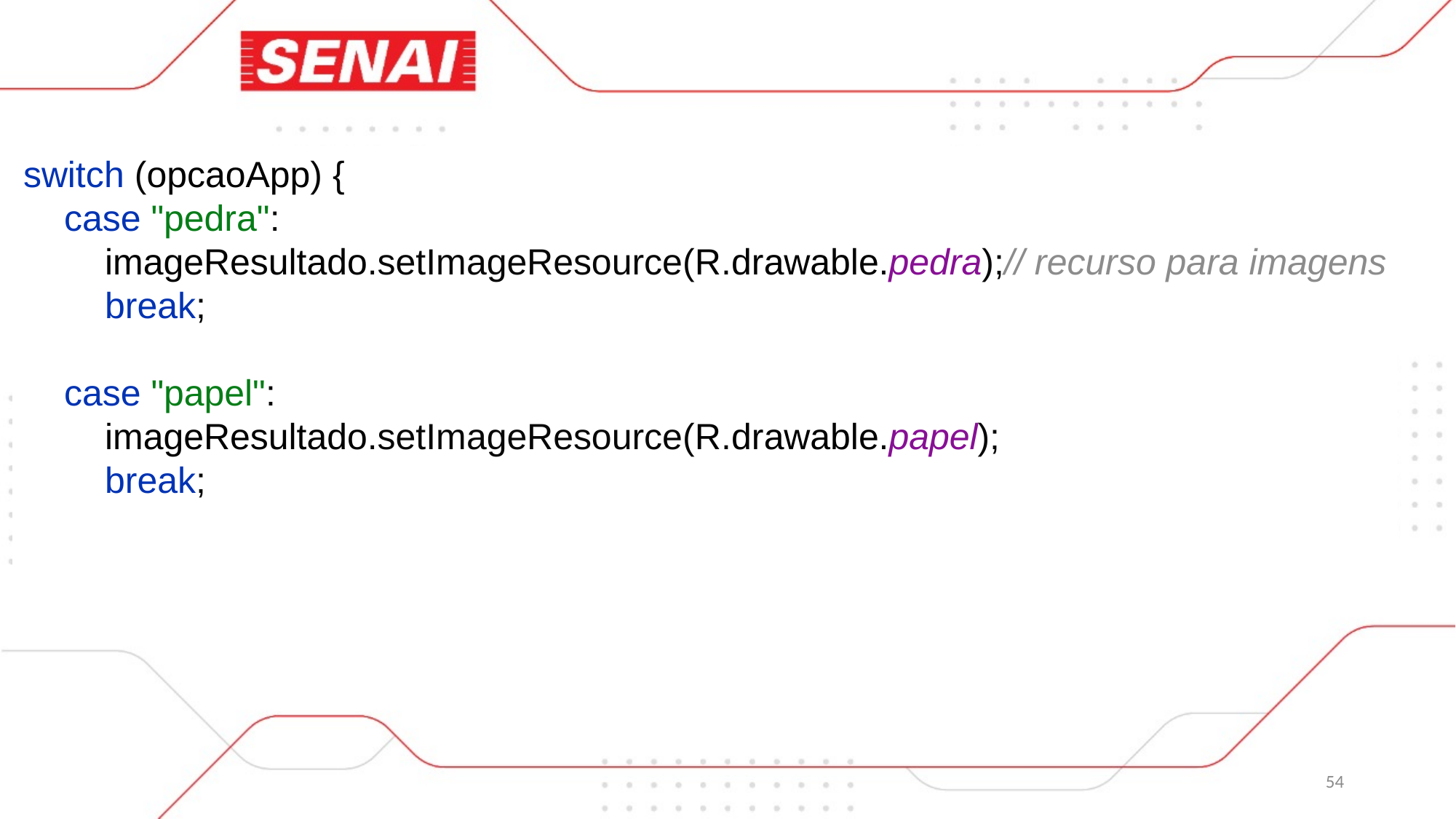

switch (opcaoApp) {
    case "pedra":
        imageResultado.setImageResource(R.drawable.pedra);// recurso para imagens
        break;
    case "papel":
        imageResultado.setImageResource(R.drawable.papel);
        break;
54